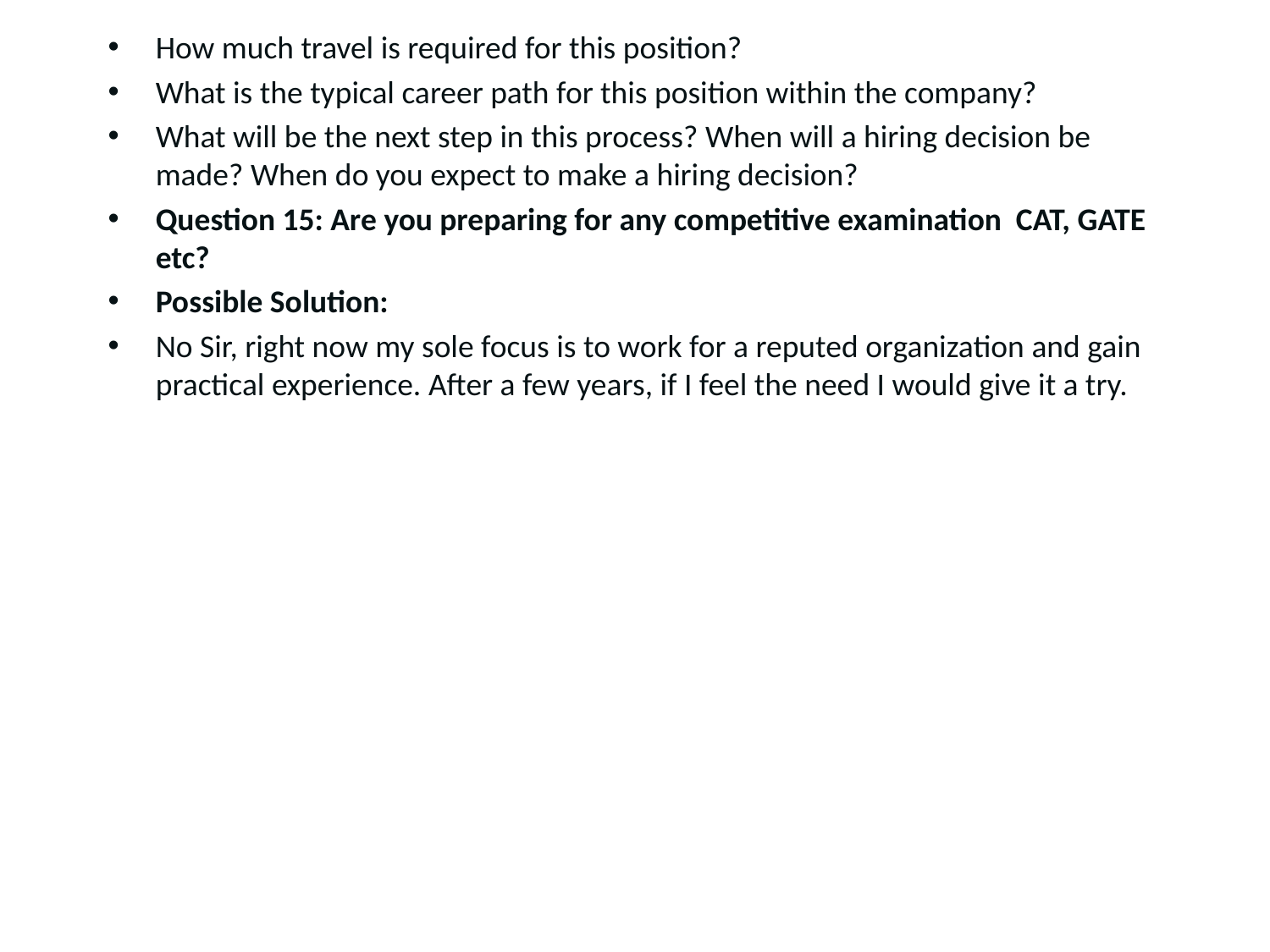

How much travel is required for this position?
What is the typical career path for this position within the company?
What will be the next step in this process? When will a hiring decision be made? When do you expect to make a hiring decision?
Question 15: Are you preparing for any competitive examination  CAT, GATE etc?
Possible Solution:
No Sir, right now my sole focus is to work for a reputed organization and gain practical experience. After a few years, if I feel the need I would give it a try.